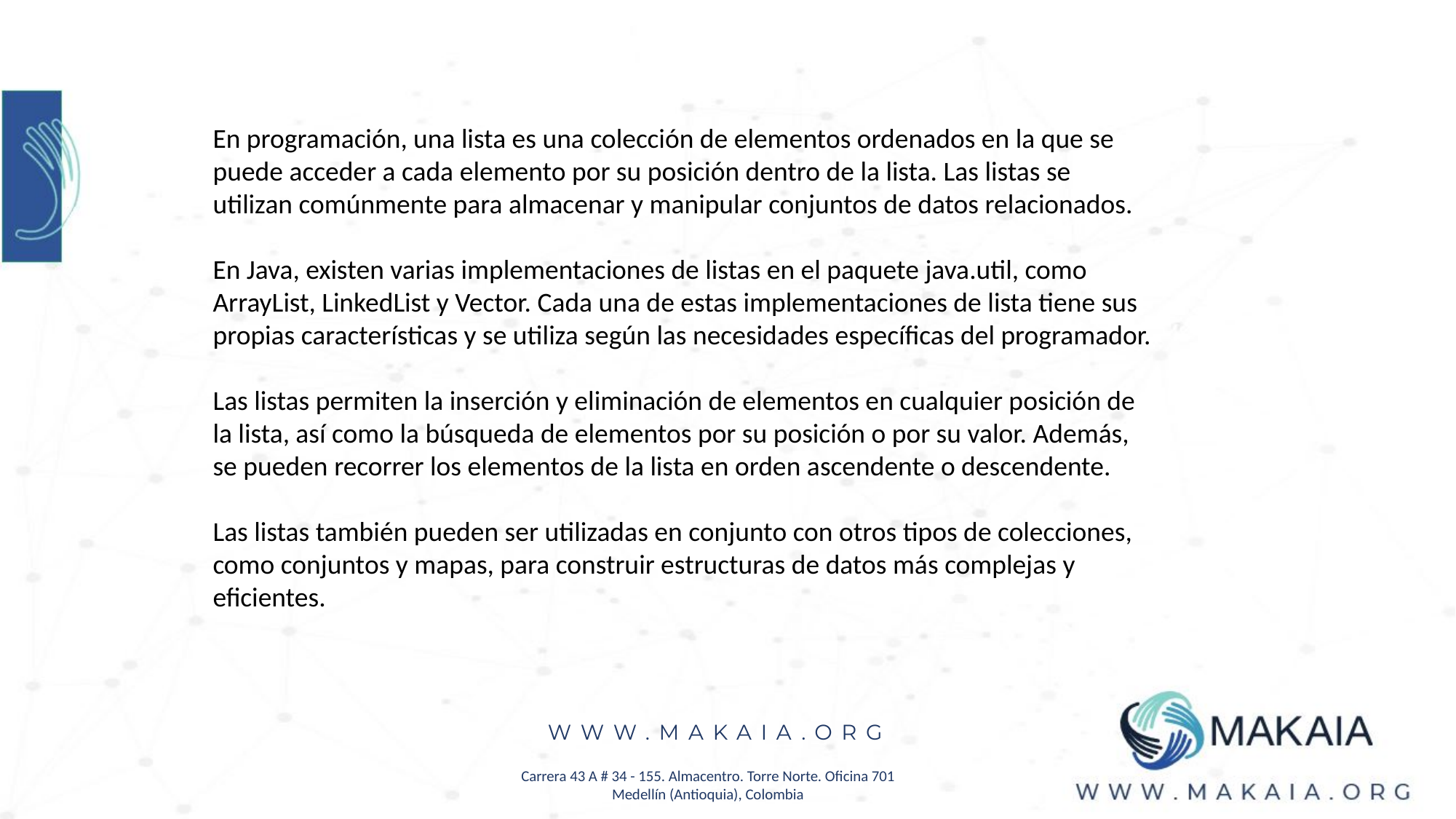

En programación, una lista es una colección de elementos ordenados en la que se puede acceder a cada elemento por su posición dentro de la lista. Las listas se utilizan comúnmente para almacenar y manipular conjuntos de datos relacionados.

En Java, existen varias implementaciones de listas en el paquete java.util, como ArrayList, LinkedList y Vector. Cada una de estas implementaciones de lista tiene sus propias características y se utiliza según las necesidades específicas del programador.

Las listas permiten la inserción y eliminación de elementos en cualquier posición de la lista, así como la búsqueda de elementos por su posición o por su valor. Además, se pueden recorrer los elementos de la lista en orden ascendente o descendente.

Las listas también pueden ser utilizadas en conjunto con otros tipos de colecciones, como conjuntos y mapas, para construir estructuras de datos más complejas y eficientes.
WWW.MAKAIA.ORG
Carrera 43 A # 34 - 155. Almacentro. Torre Norte. Oficina 701
Medellín (Antioquia), Colombia